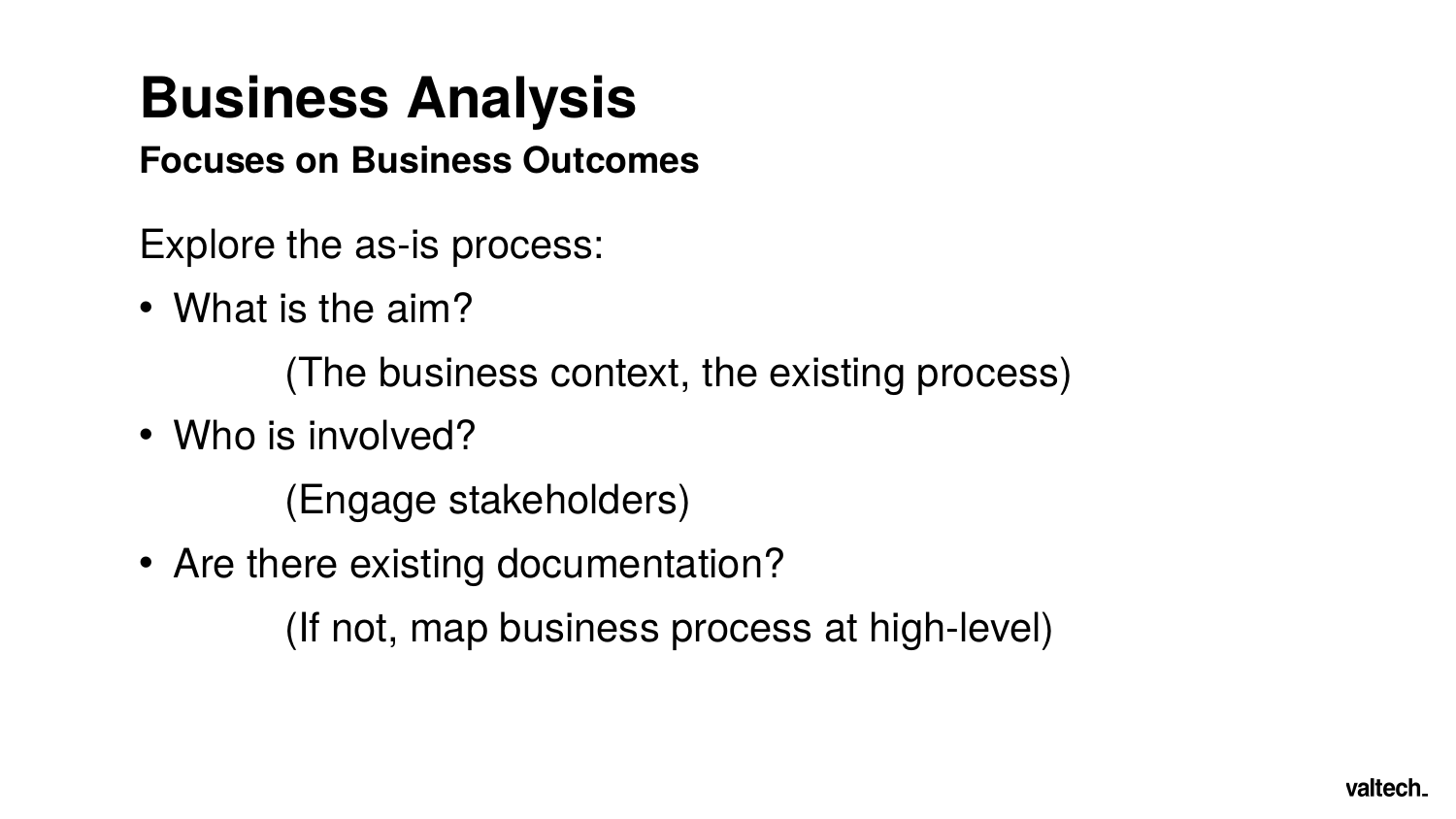

# Business Analysis
Focuses on Business Outcomes
Explore the as-is process:
What is the aim?
	(The business context, the existing process)
Who is involved?
	(Engage stakeholders)
Are there existing documentation?
	(If not, map business process at high-level)